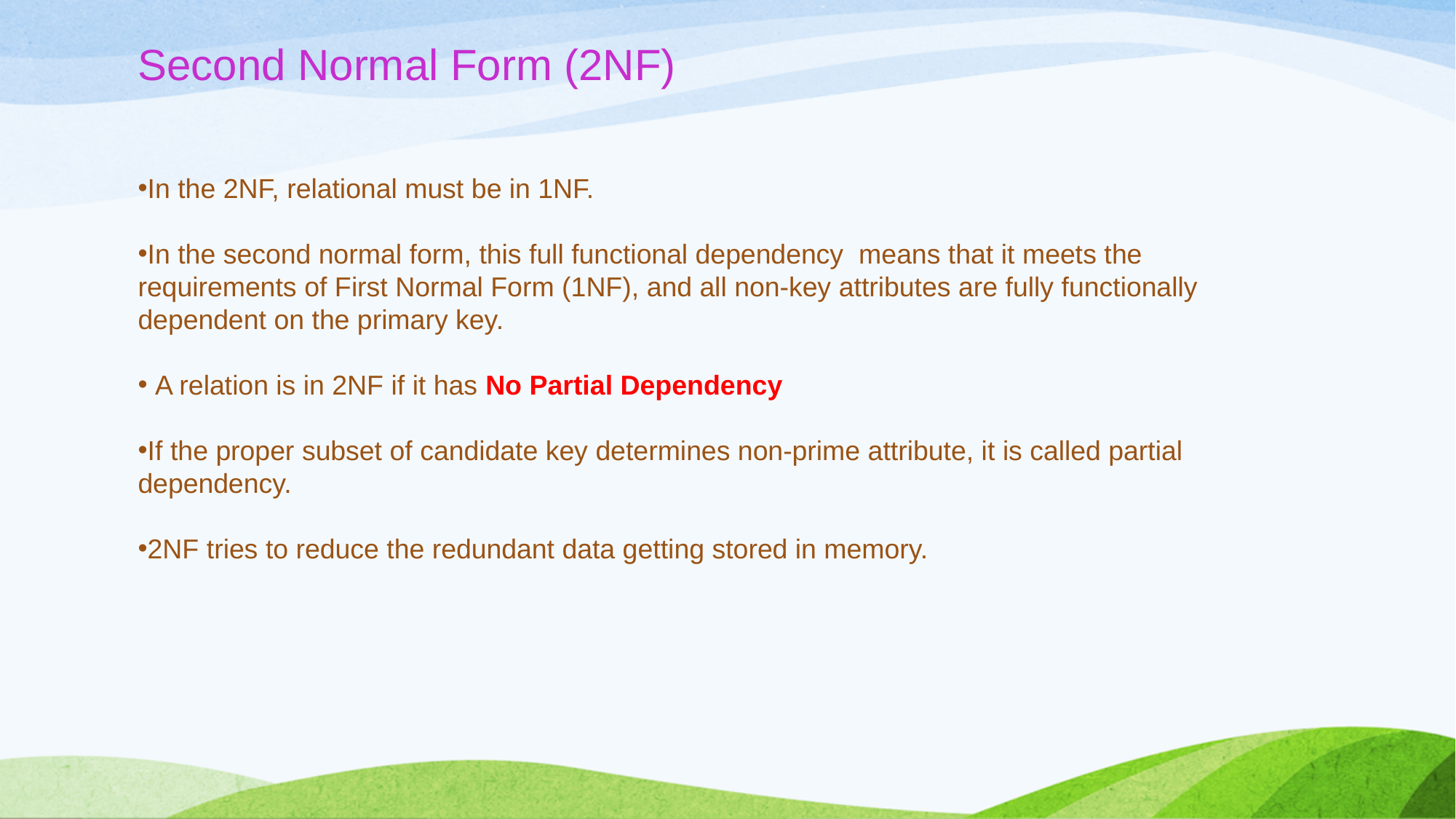

# Second Normal Form (2NF)
In the 2NF, relational must be in 1NF.

In the second normal form, this full functional dependency  means that it meets the requirements of First Normal Form (1NF), and all non-key attributes are fully functionally dependent on the primary key.

 A relation is in 2NF if it has No Partial Dependency

If the proper subset of candidate key determines non-prime attribute, it is called partial dependency.

2NF tries to reduce the redundant data getting stored in memory.